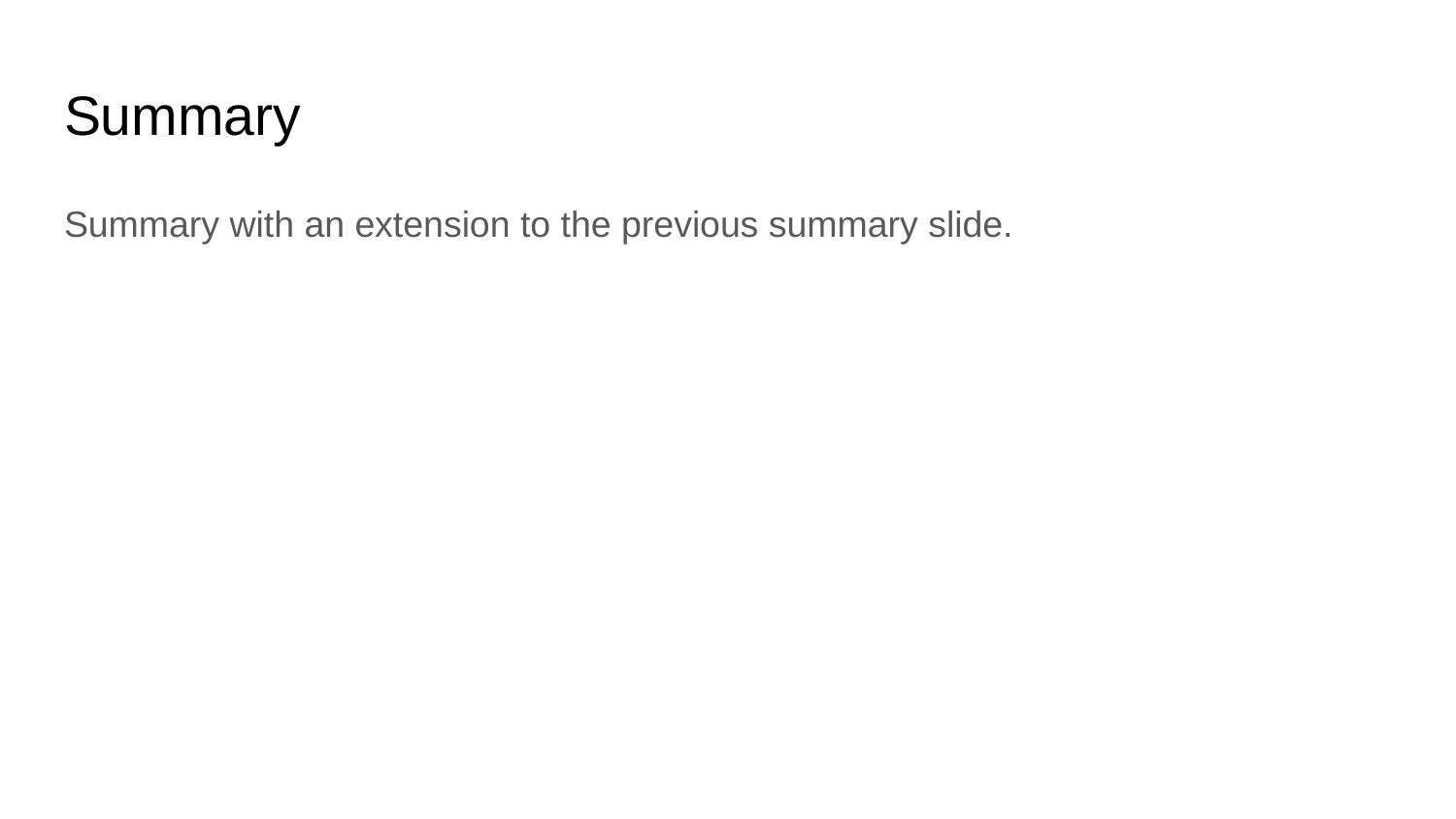

# Summary
Summary with an extension to the previous summary slide.